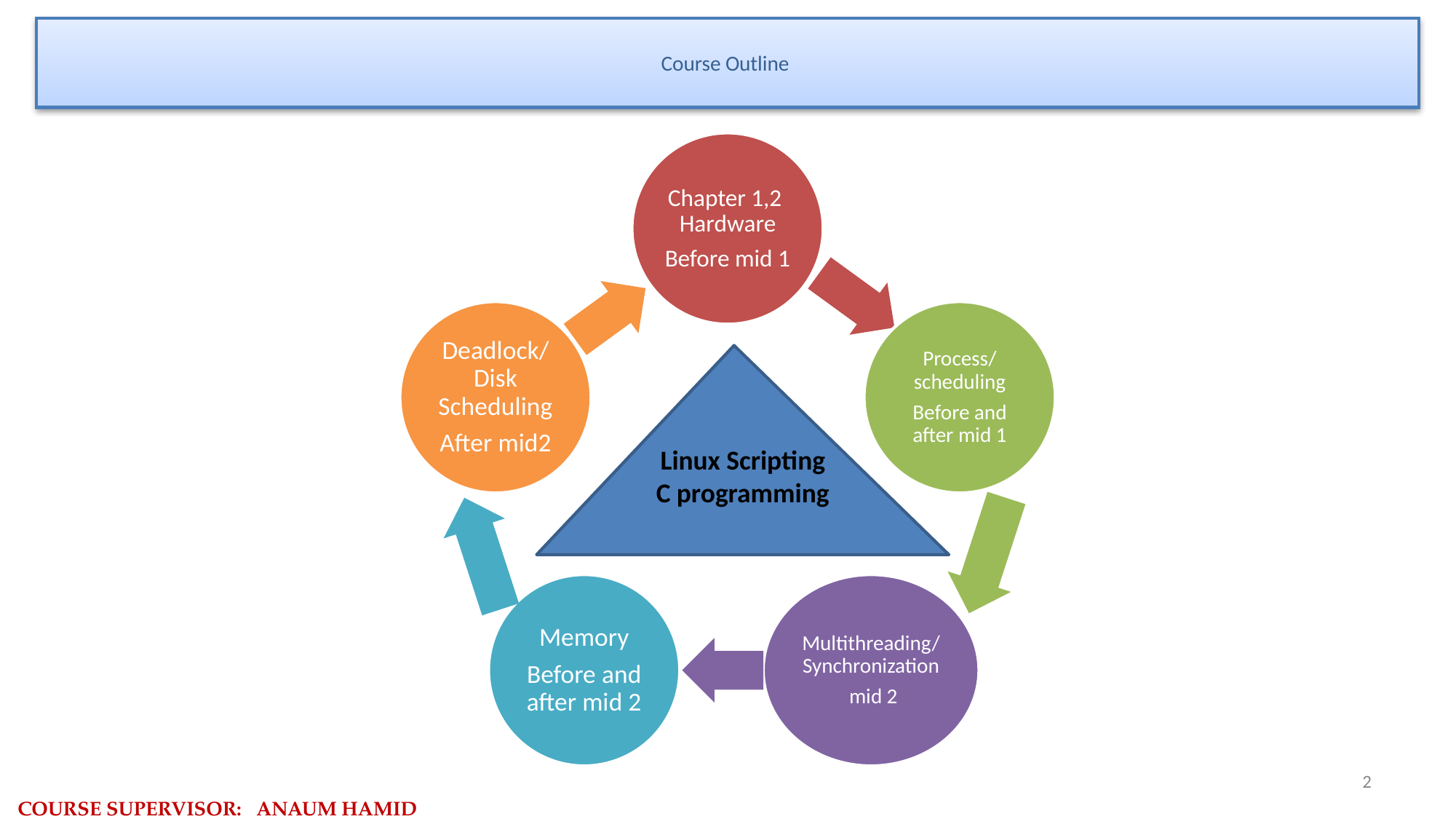

# Course Outline

Chapter 1,2
Hardware
Before mid 1

Deadlock/ Disk Scheduling
After mid2
Process/ scheduling
Before and after mid 1

Memory
Before and after mid 2
Multithreading/ Synchronization
 mid 2

Linux Scripting
C programming
2
COURSE SUPERVISOR:   ANAUM HAMID